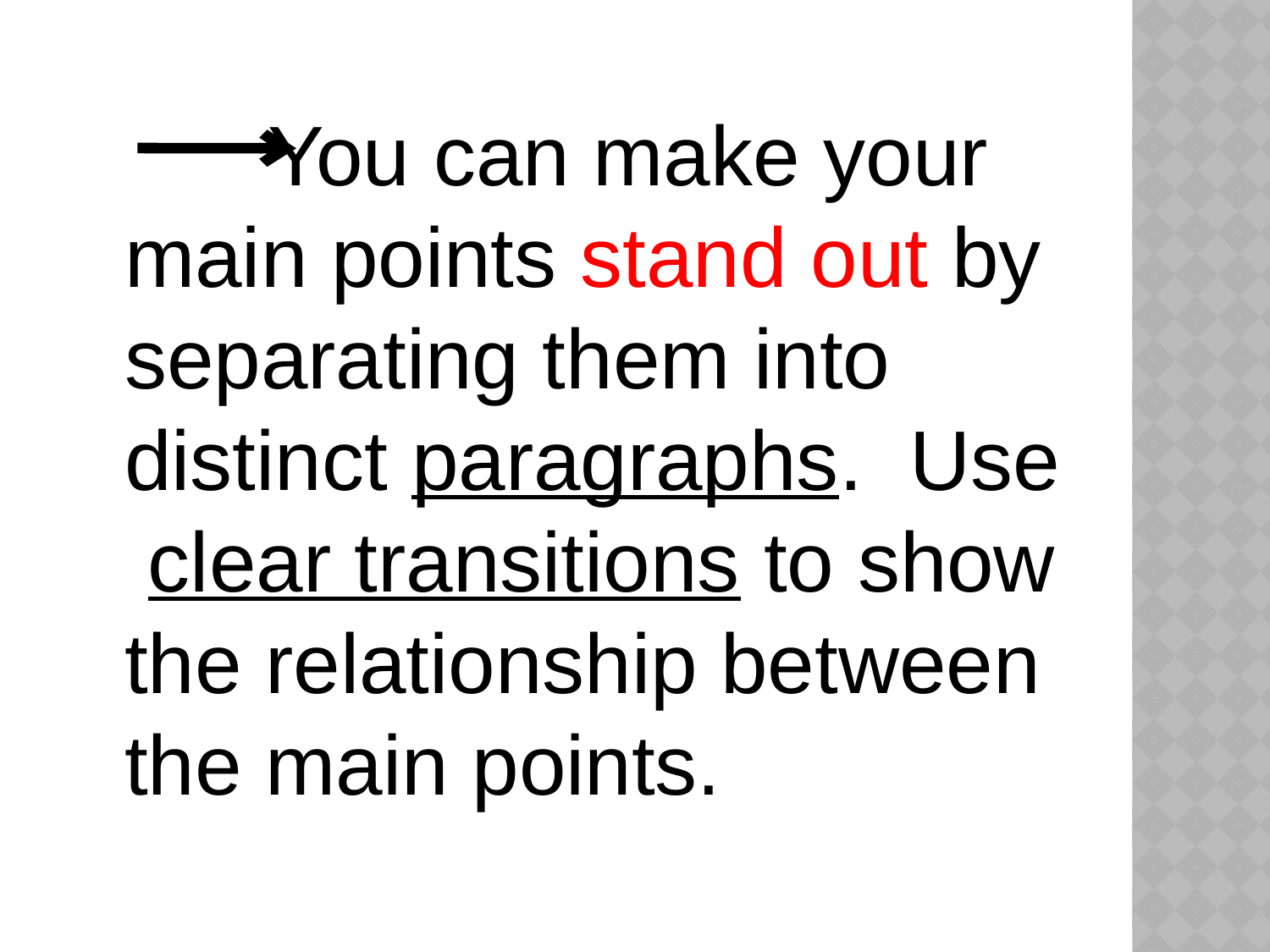

You can make your main points stand out by separating them into distinct paragraphs.  Use  clear transitions to show the relationship between the main points.